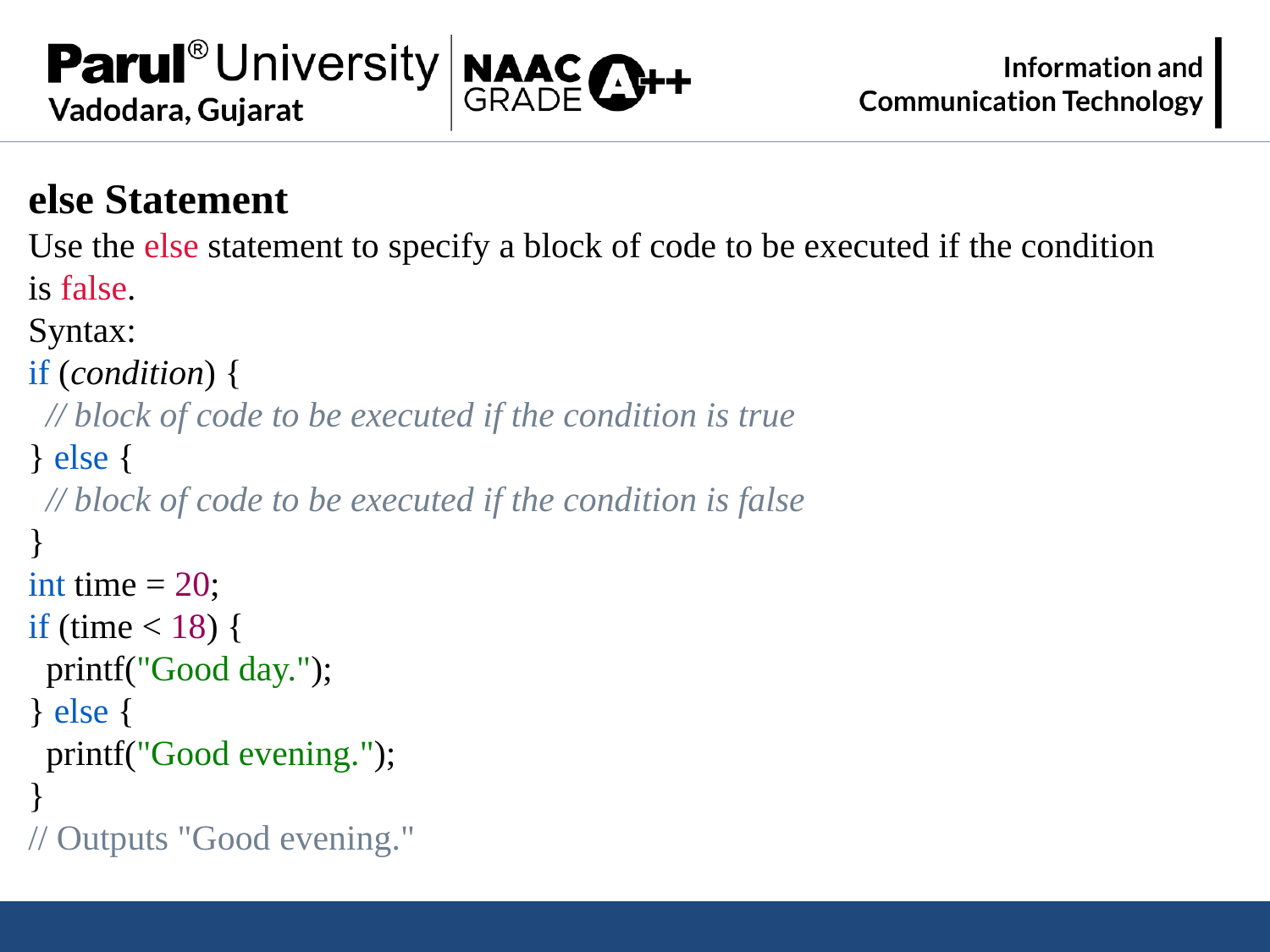

else Statement
Use the else statement to specify a block of code to be executed if the condition is false.
Syntax:
if (condition) {
  // block of code to be executed if the condition is true
} else {
  // block of code to be executed if the condition is false
}
int time = 20;
if (time < 18) {
  printf("Good day.");
} else {
  printf("Good evening.");
}
// Outputs "Good evening."